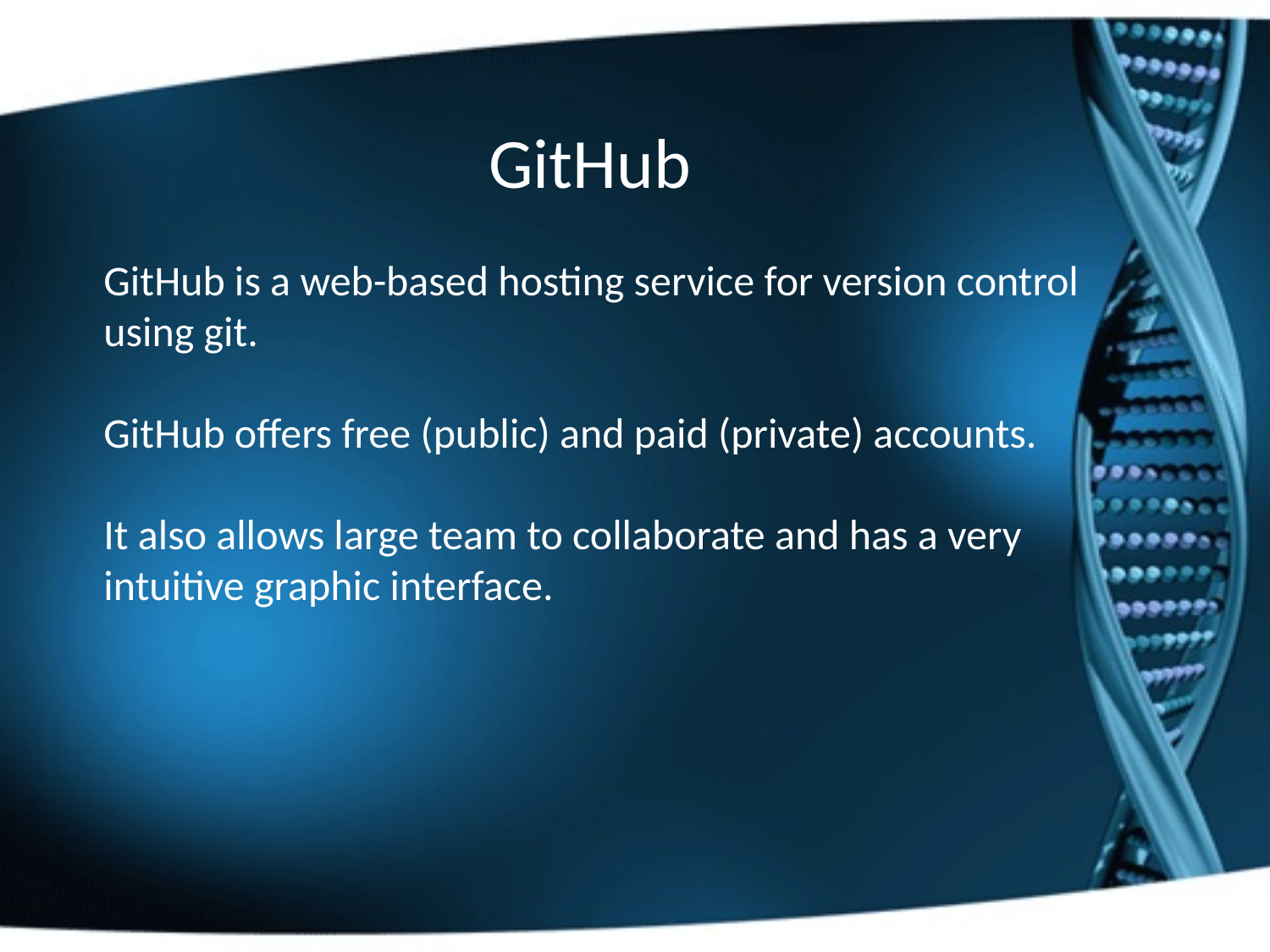

GitHub
GitHub is a web-based hosting service for version control using git.

GitHub offers free (public) and paid (private) accounts.

It also allows large team to collaborate and has a very intuitive graphic interface.